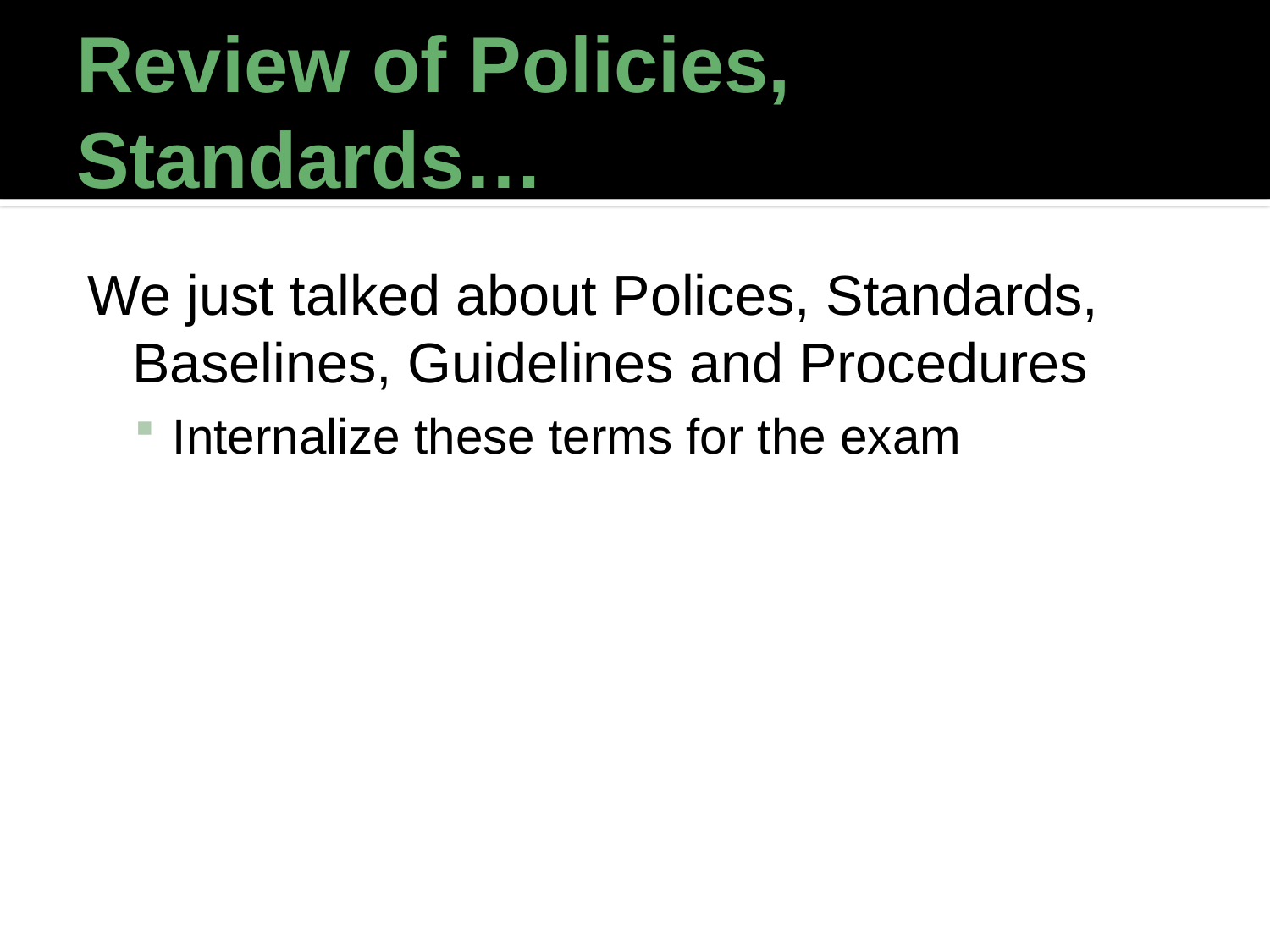

# Review of Policies, Standards…
We just talked about Polices, Standards, Baselines, Guidelines and Procedures
Internalize these terms for the exam